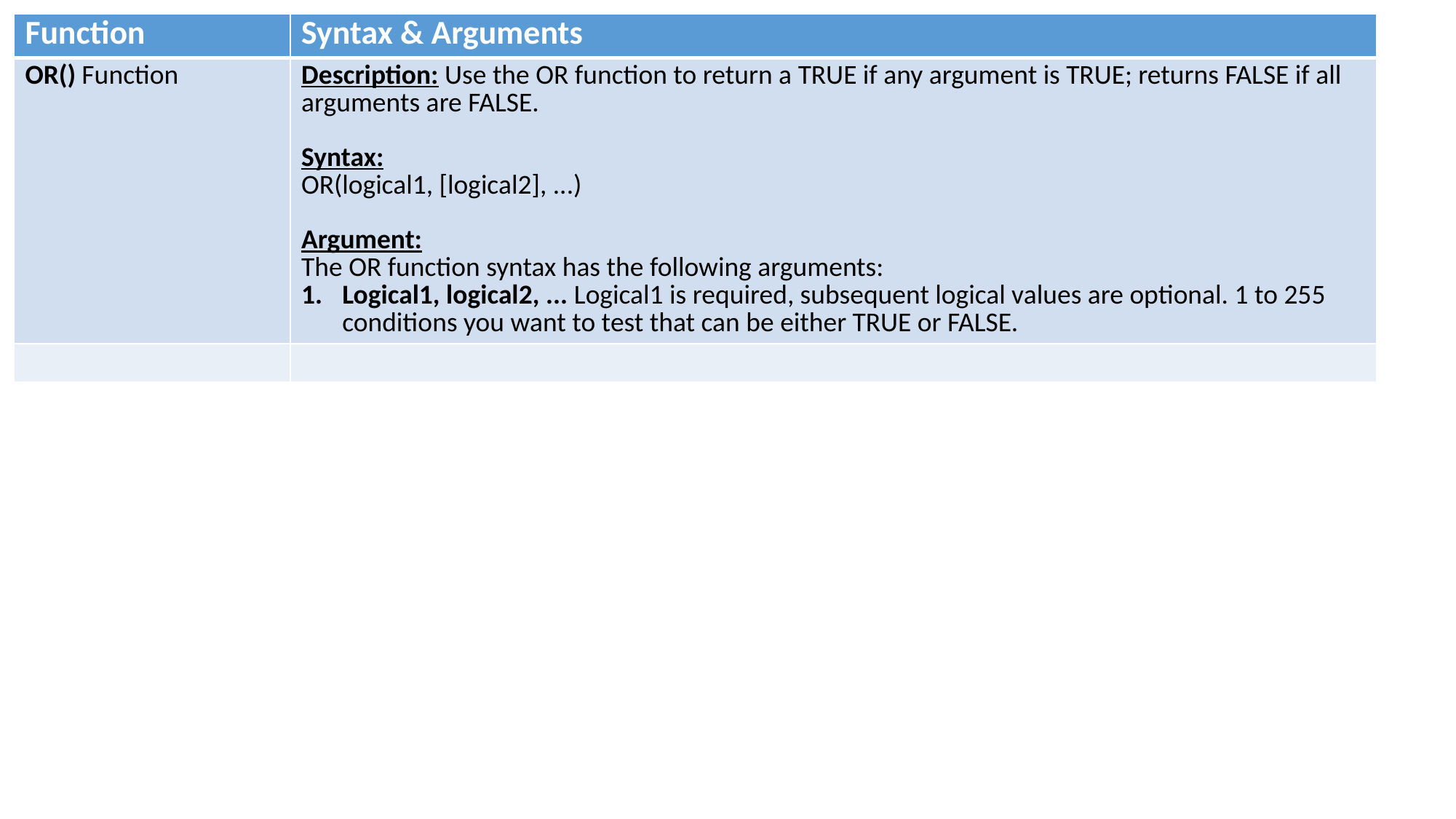

| Function | Syntax & Arguments |
| --- | --- |
| OR() Function | Description: Use the OR function to return a TRUE if any argument is TRUE; returns FALSE if all arguments are FALSE. Syntax: OR(logical1, [logical2], ...) Argument: The OR function syntax has the following arguments: Logical1, logical2, ... Logical1 is required, subsequent logical values are optional. 1 to 255 conditions you want to test that can be either TRUE or FALSE. |
|  |  |